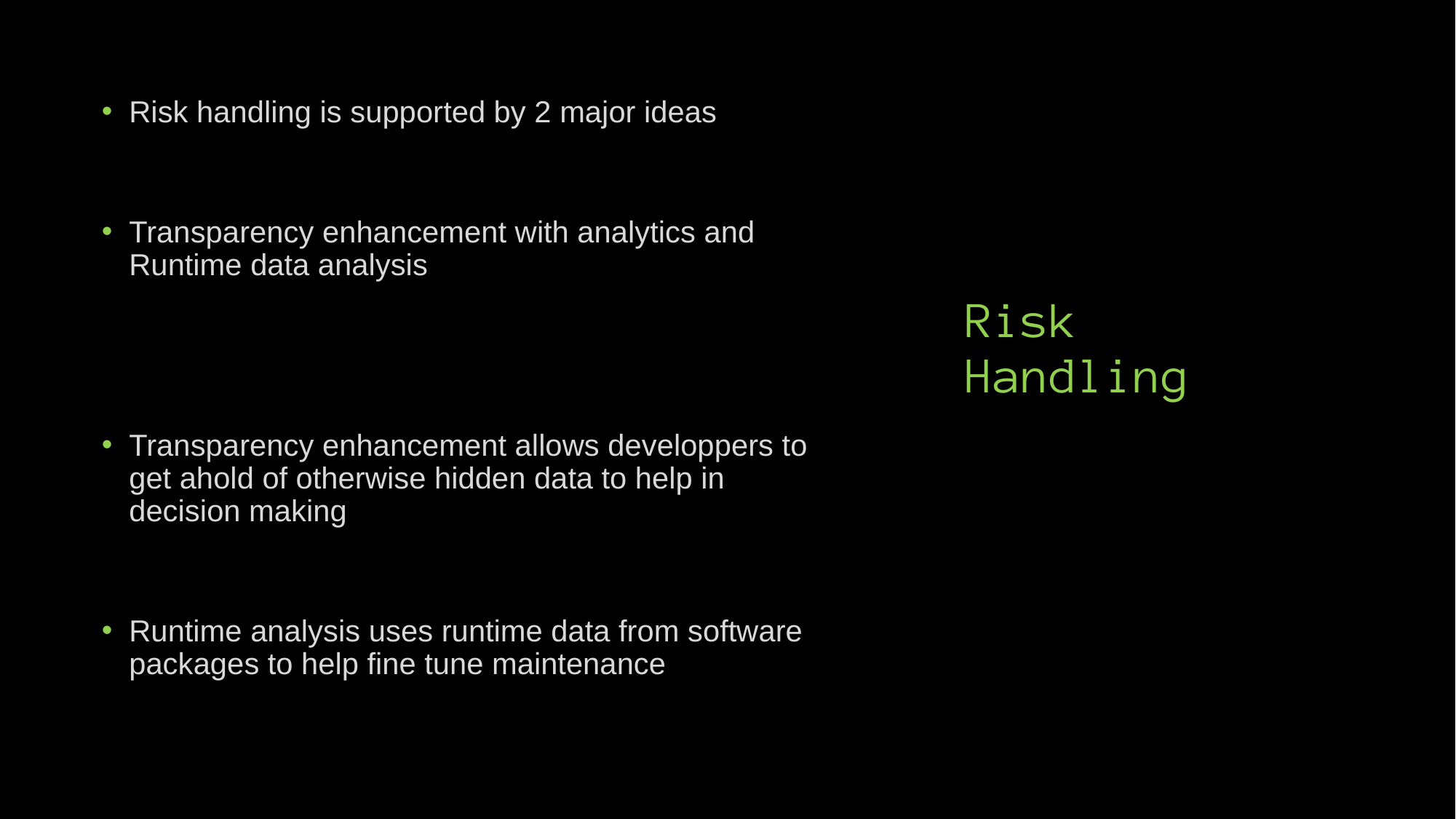

Risk handling is supported by 2 major ideas

Transparency enhancement with analytics and Runtime data analysis

Transparency enhancement allows developpers to get ahold of otherwise hidden data to help in decision making

Runtime analysis uses runtime data from software packages to help fine tune maintenance

# Risk Handling